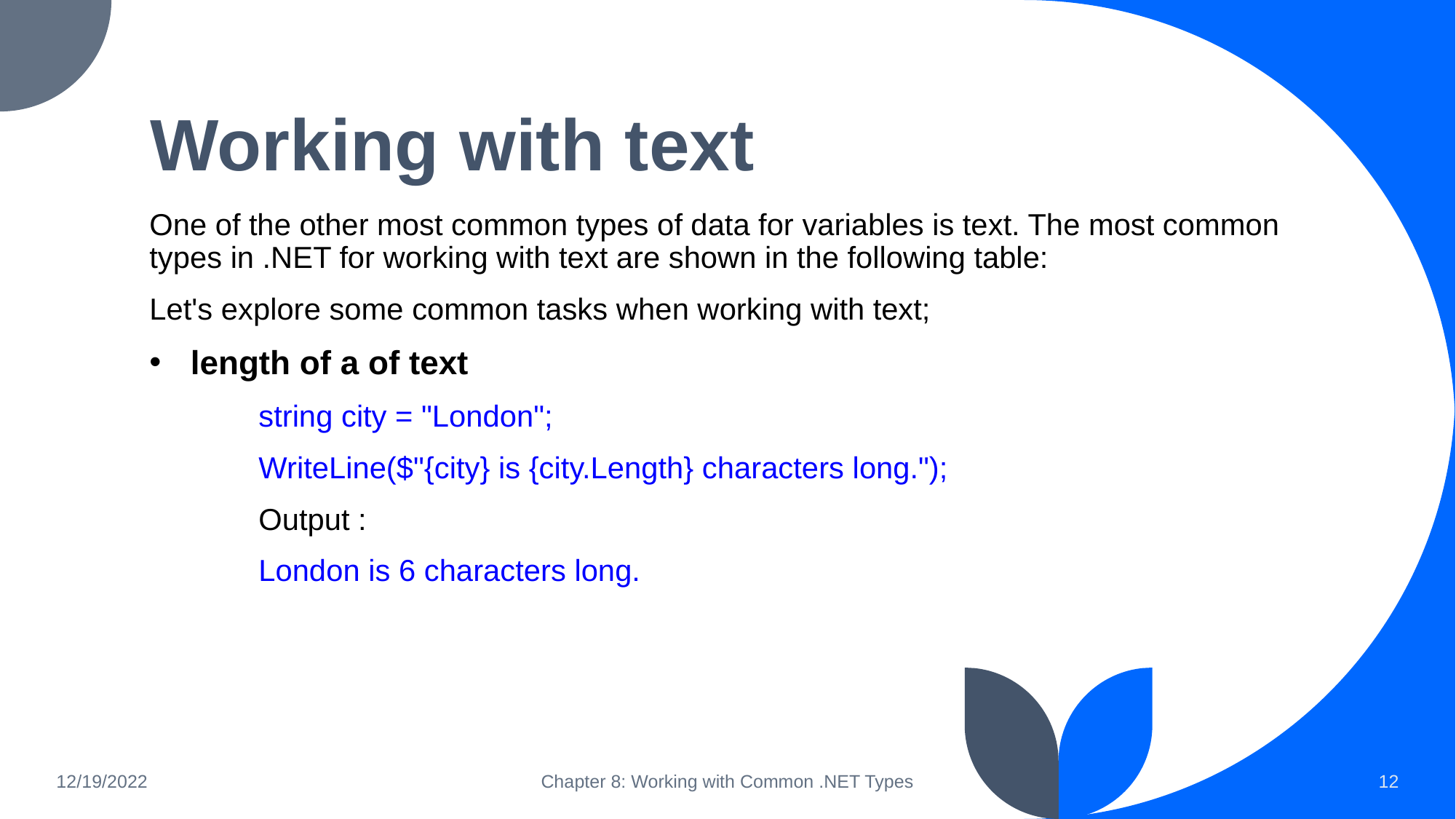

# Working with text
One of the other most common types of data for variables is text. The most common types in .NET for working with text are shown in the following table:
Let's explore some common tasks when working with text;
length of a of text
	string city = "London";
	WriteLine($"{city} is {city.Length} characters long.");
	Output :
	London is 6 characters long.

12/19/2022
Chapter 8: Working with Common .NET Types
12